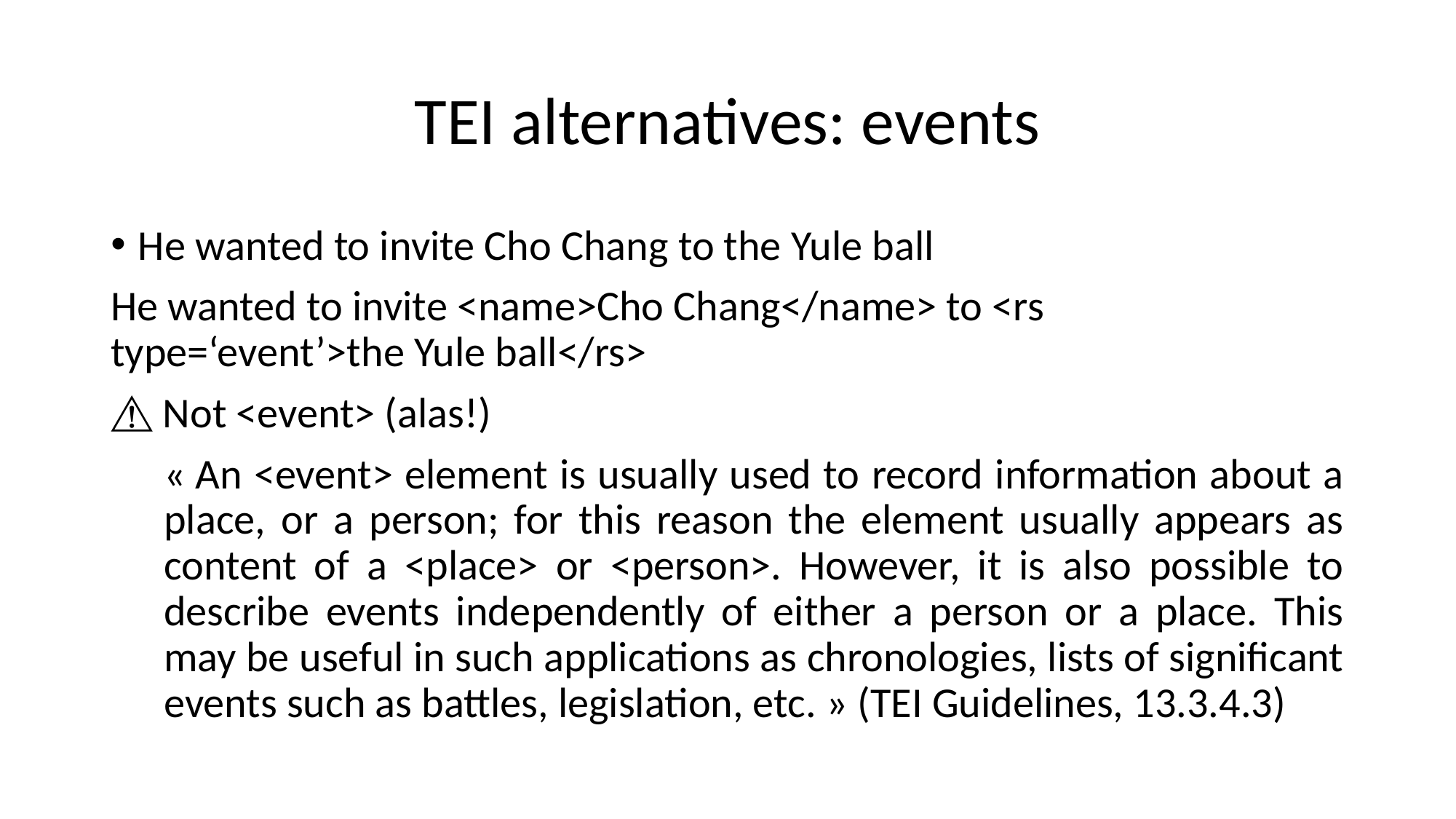

# TEI alternatives: events
He wanted to invite Cho Chang to the Yule ball
He wanted to invite <name>Cho Chang</name> to <rs type=‘event’>the Yule ball</rs>
⚠️ Not <event> (alas!)
« An <event> element is usually used to record information about a place, or a person; for this reason the element usually appears as content of a <place> or <person>. However, it is also possible to describe events independently of either a person or a place. This may be useful in such applications as chronologies, lists of significant events such as battles, legislation, etc. » (TEI Guidelines, 13.3.4.3)